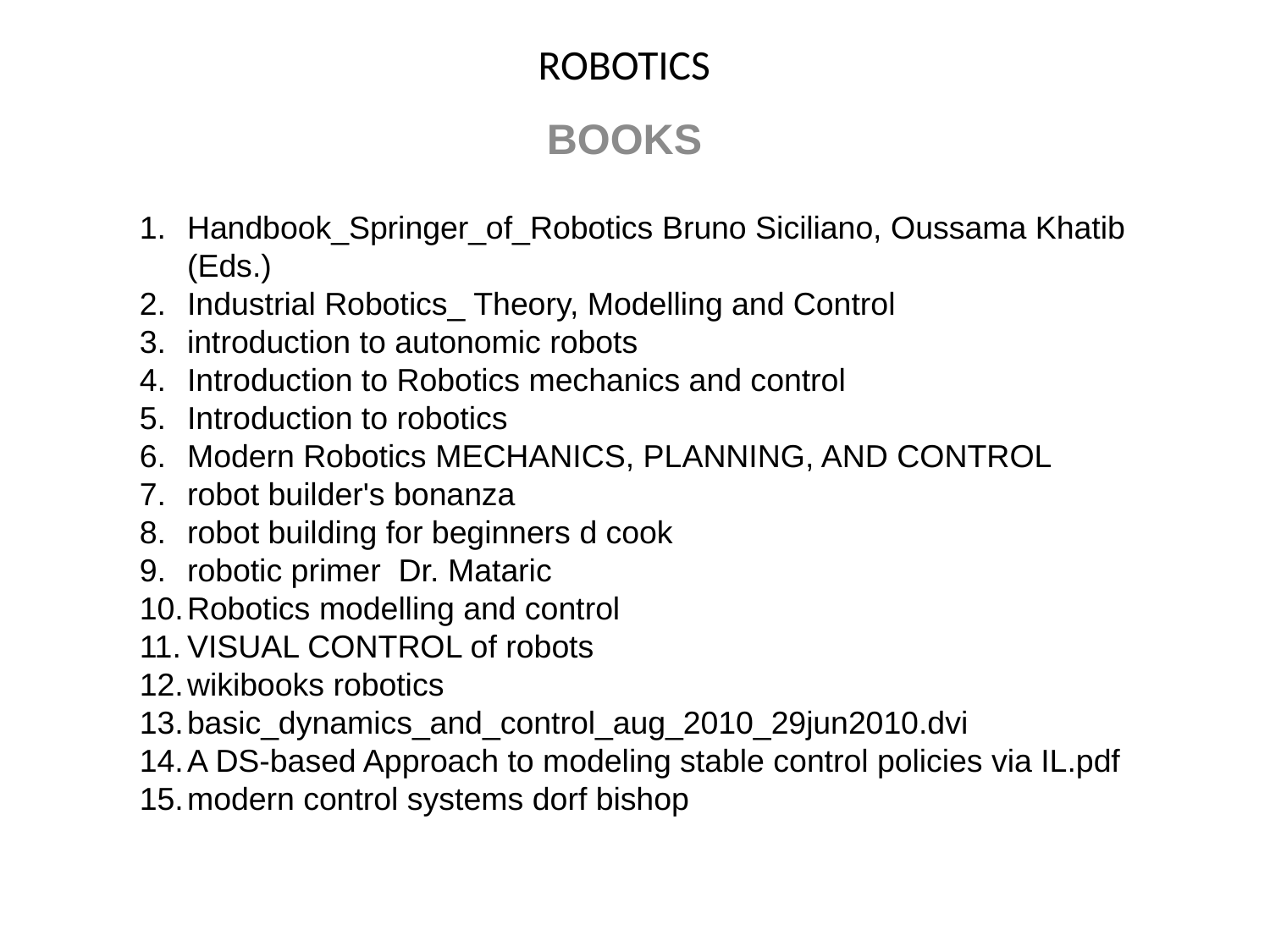

# ROBOTICS
BOOKS
Handbook_Springer_of_Robotics Bruno Siciliano, Oussama Khatib (Eds.)
Industrial Robotics_ Theory, Modelling and Control
introduction to autonomic robots
Introduction to Robotics mechanics and control
Introduction to robotics
Modern Robotics MECHANICS, PLANNING, AND CONTROL
robot builder's bonanza
robot building for beginners d cook
robotic primer  Dr. Mataric
Robotics modelling and control
VISUAL CONTROL of robots
wikibooks robotics
basic_dynamics_and_control_aug_2010_29jun2010.dvi
A DS-based Approach to modeling stable control policies via IL.pdf
modern control systems dorf bishop